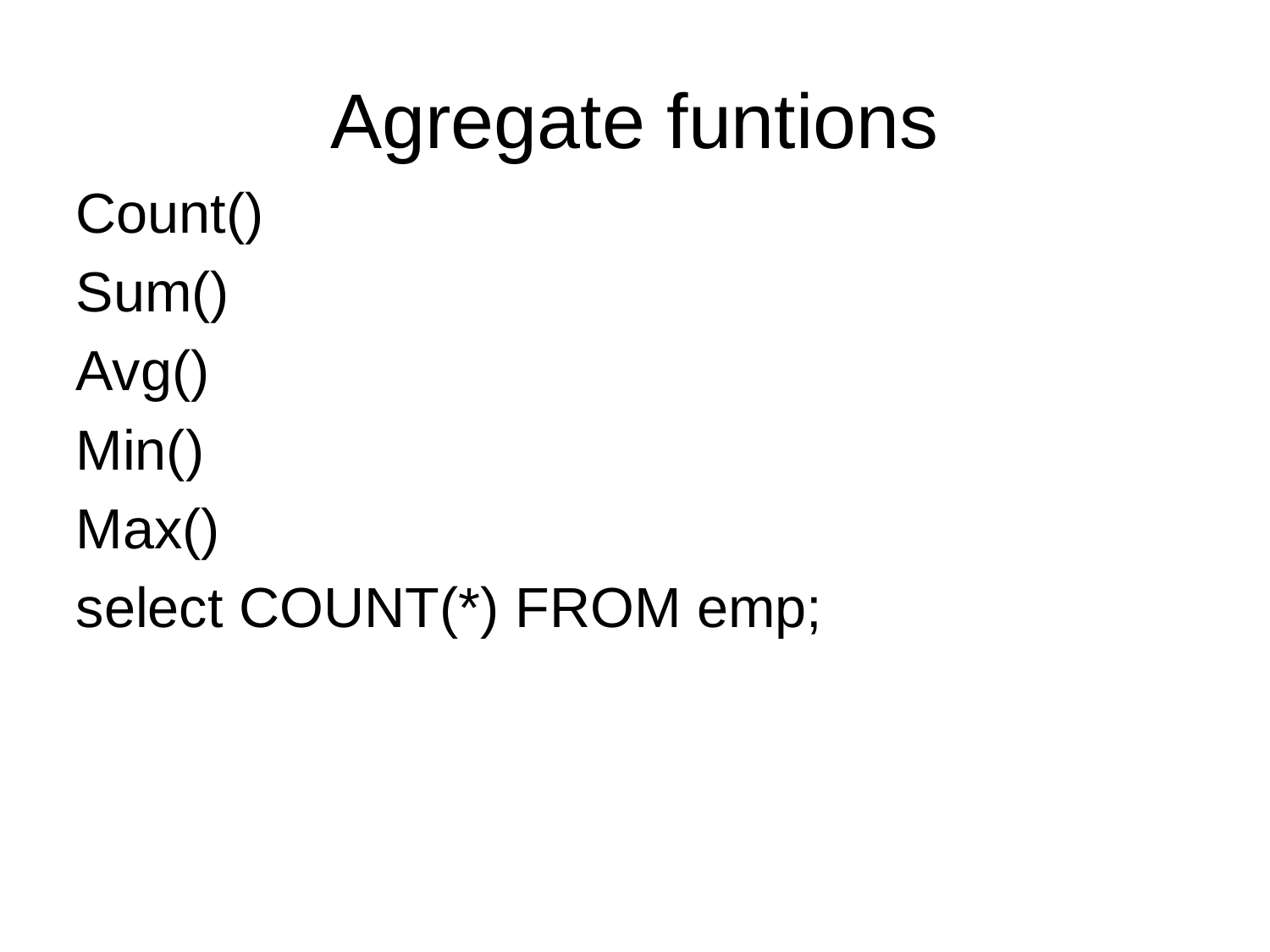

# Agregate funtions
Count()
Sum()
Avg()
Min()
Max()
select COUNT(*) FROM emp;